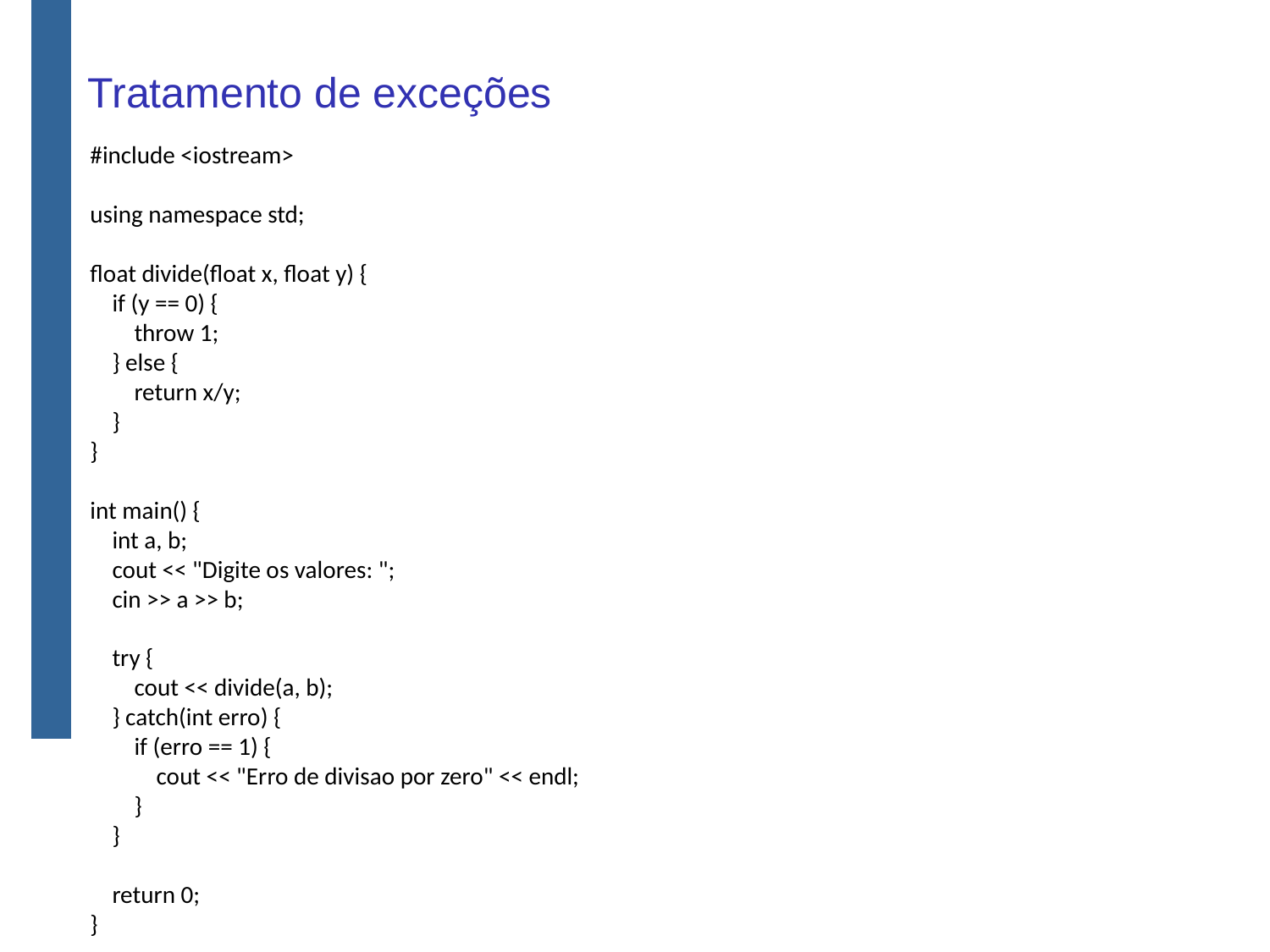

# Tratamento de exceções
#include <iostream>

using namespace std;

float divide(float x, float y) {
    if (y == 0) {
        throw 1;
    } else {
        return x/y;
    }
}

int main() {
    int a, b;
    cout << "Digite os valores: ";
    cin >> a >> b;

    try {
        cout << divide(a, b);
    } catch(int erro) {
        if (erro == 1) {
            cout << "Erro de divisao por zero" << endl;
        }
    }

    return 0;
}